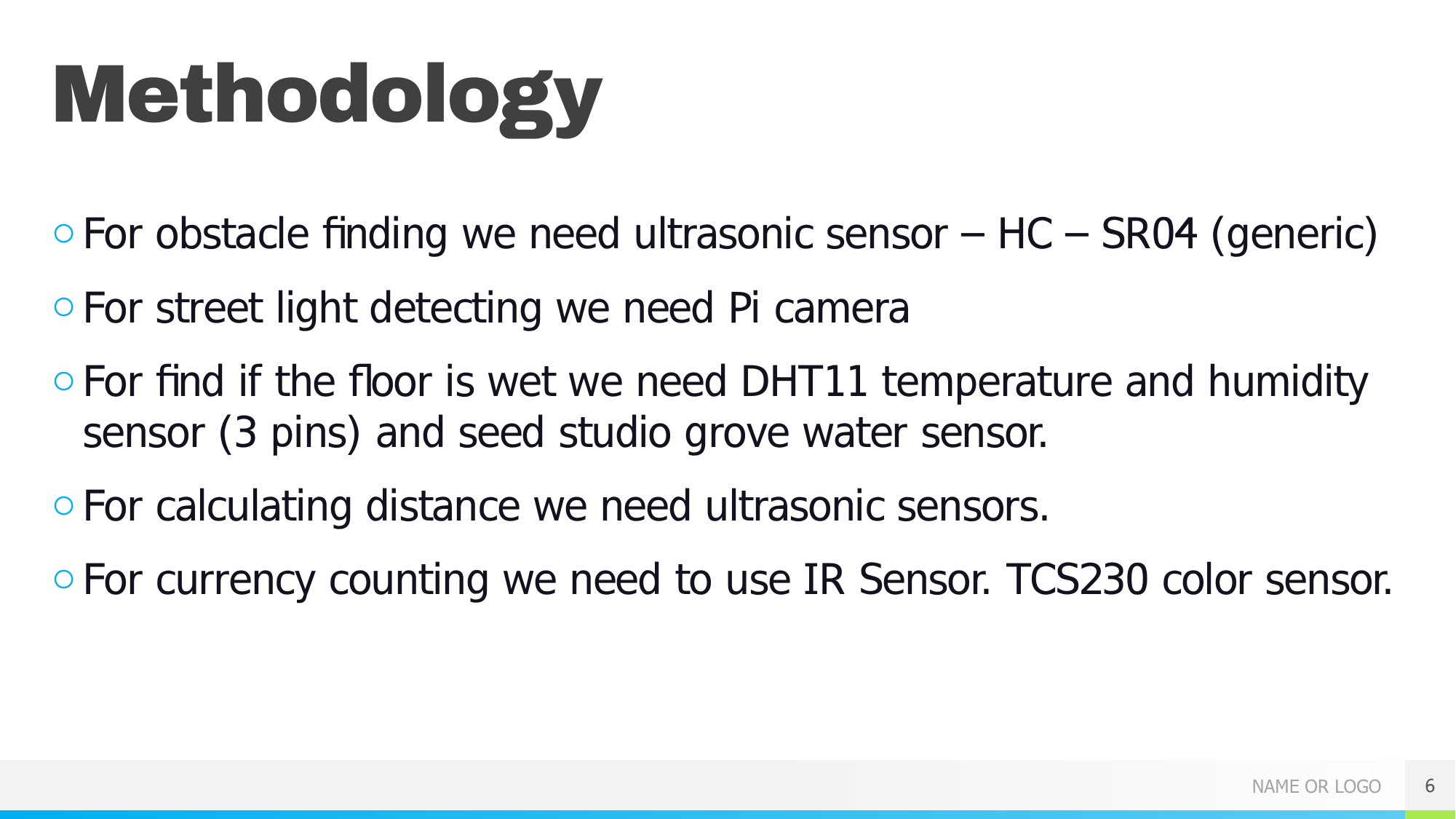

# Methodology
For obstacle finding we need ultrasonic sensor – HC – SR04 (generic)
For street light detecting we need Pi camera
For find if the floor is wet we need DHT11 temperature and humidity sensor (3 pins) and seed studio grove water sensor.
For calculating distance we need ultrasonic sensors.
For currency counting we need to use IR Sensor. TCS230 color sensor.
6